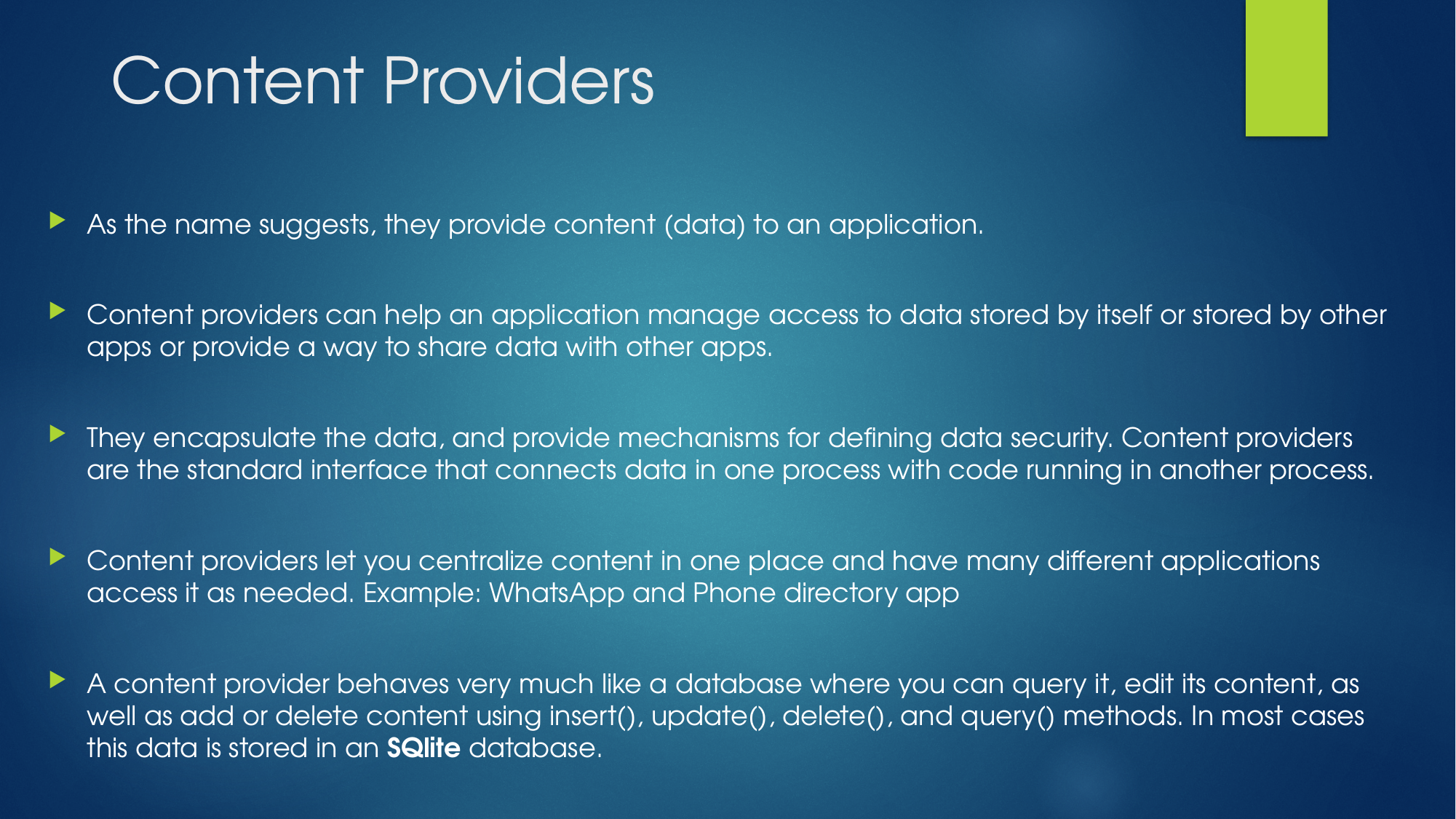

# Content Providers
As the name suggests, they provide content (data) to an application.

Content providers can help an application manage access to data stored by itself or stored by other apps or provide a way to share data with other apps.

They encapsulate the data, and provide mechanisms for defining data security. Content providers are the standard interface that connects data in one process with code running in another process.

Content providers let you centralize content in one place and have many different applications access it as needed. Example: WhatsApp and Phone directory app

A content provider behaves very much like a database where you can query it, edit its content, as well as add or delete content using insert(), update(), delete(), and query() methods. In most cases this data is stored in an SQlite database.